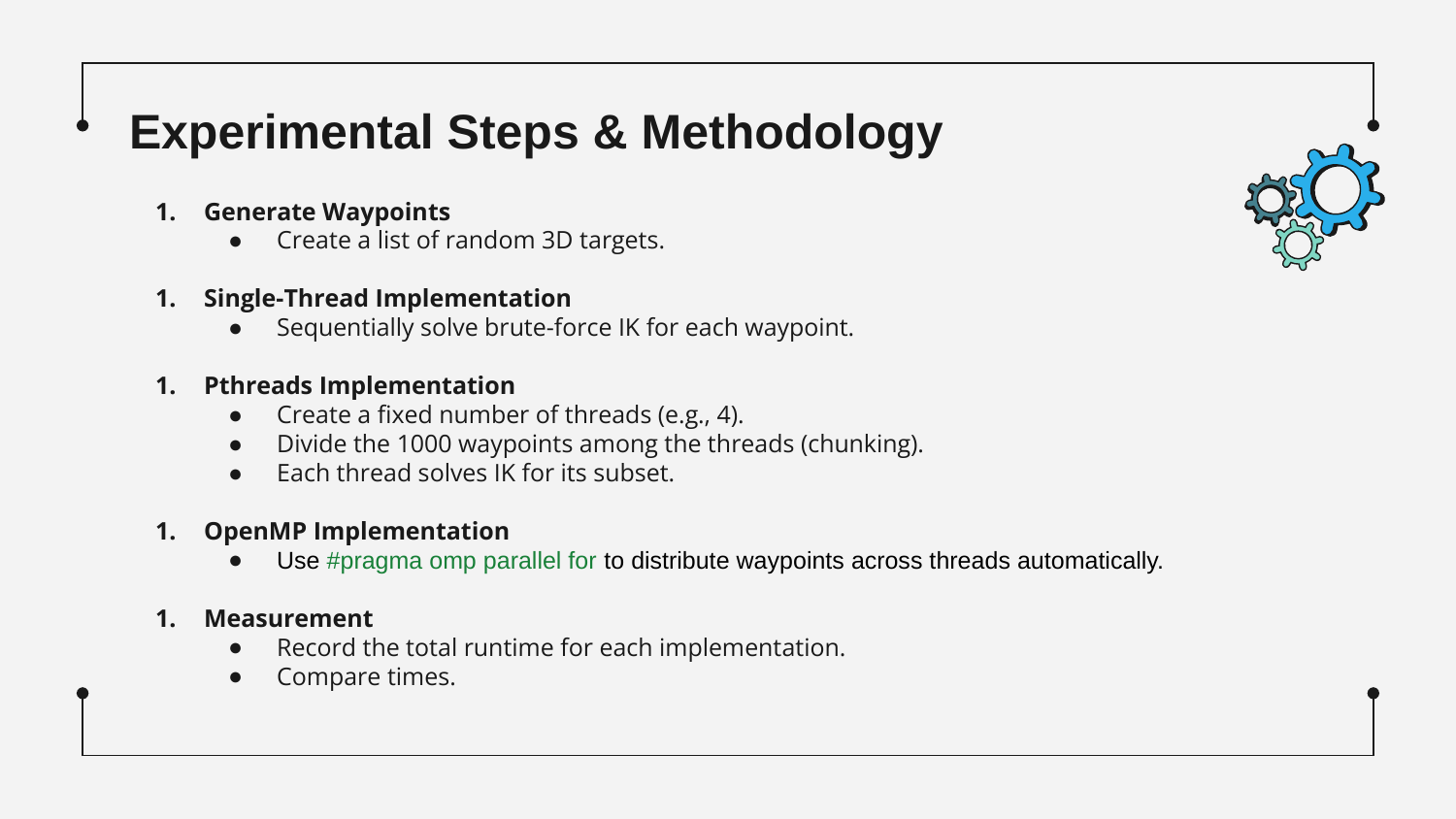

# Experimental Steps & Methodology

Generate Waypoints
Create a list of random 3D targets.

Single-Thread Implementation
Sequentially solve brute-force IK for each waypoint.

Pthreads Implementation
Create a fixed number of threads (e.g., 4).
Divide the 1000 waypoints among the threads (chunking).
Each thread solves IK for its subset.

OpenMP Implementation
Use #pragma omp parallel for to distribute waypoints across threads automatically.

Measurement
Record the total runtime for each implementation.
Compare times.